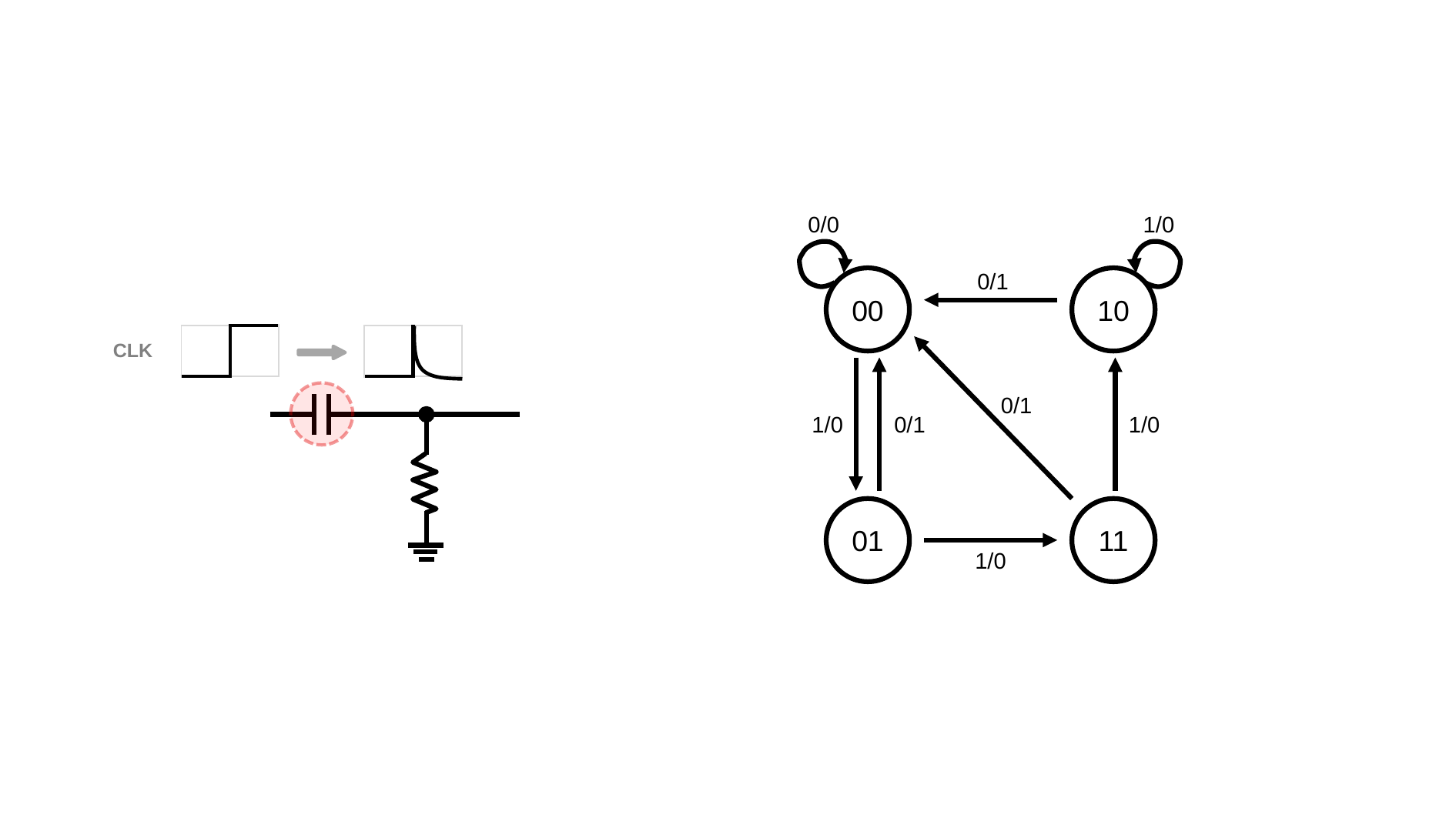

0/0
1/0

0/1
00
10
| CLK |  |  |
| --- | --- | --- |
|  |  |
| --- | --- |

0/1
1/0
0/1
1/0

01
11
1/0